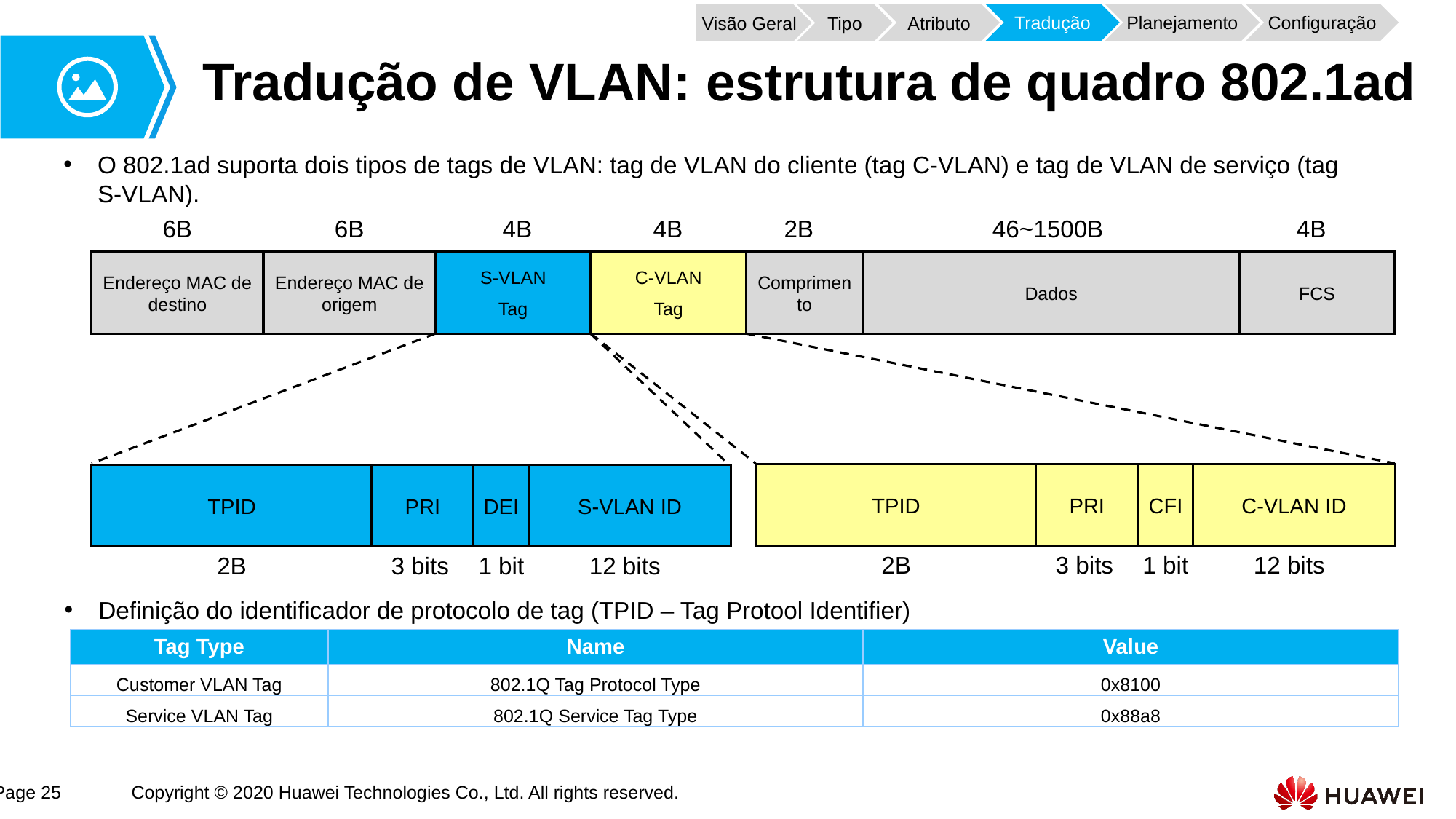

Atributo
Tradução
Configuração
Planejamento
Tipo
Visão Geral
# Tradução de VLAN: estrutura de quadro 802.1ad
O 802.1ad suporta dois tipos de tags de VLAN: tag de VLAN do cliente (tag C-VLAN) e tag de VLAN de serviço (tag S-VLAN).
6B
6B
4B
4B
2B
46~1500B
4B
Endereço MAC de destino
Endereço MAC de origem
S-VLAN
Tag
C-VLAN
Tag
Comprimento
Dados
FCS
TPID
PRI
CFI
C-VLAN ID
TPID
PRI
DEI
S-VLAN ID
2B
3 bits
1 bit
12 bits
2B
3 bits
1 bit
12 bits
Definição do identificador de protocolo de tag (TPID – Tag Protool Identifier)
| Tag Type | Name | Value |
| --- | --- | --- |
| Customer VLAN Tag | 802.1Q Tag Protocol Type | 0x8100 |
| Service VLAN Tag | 802.1Q Service Tag Type | 0x88a8 |